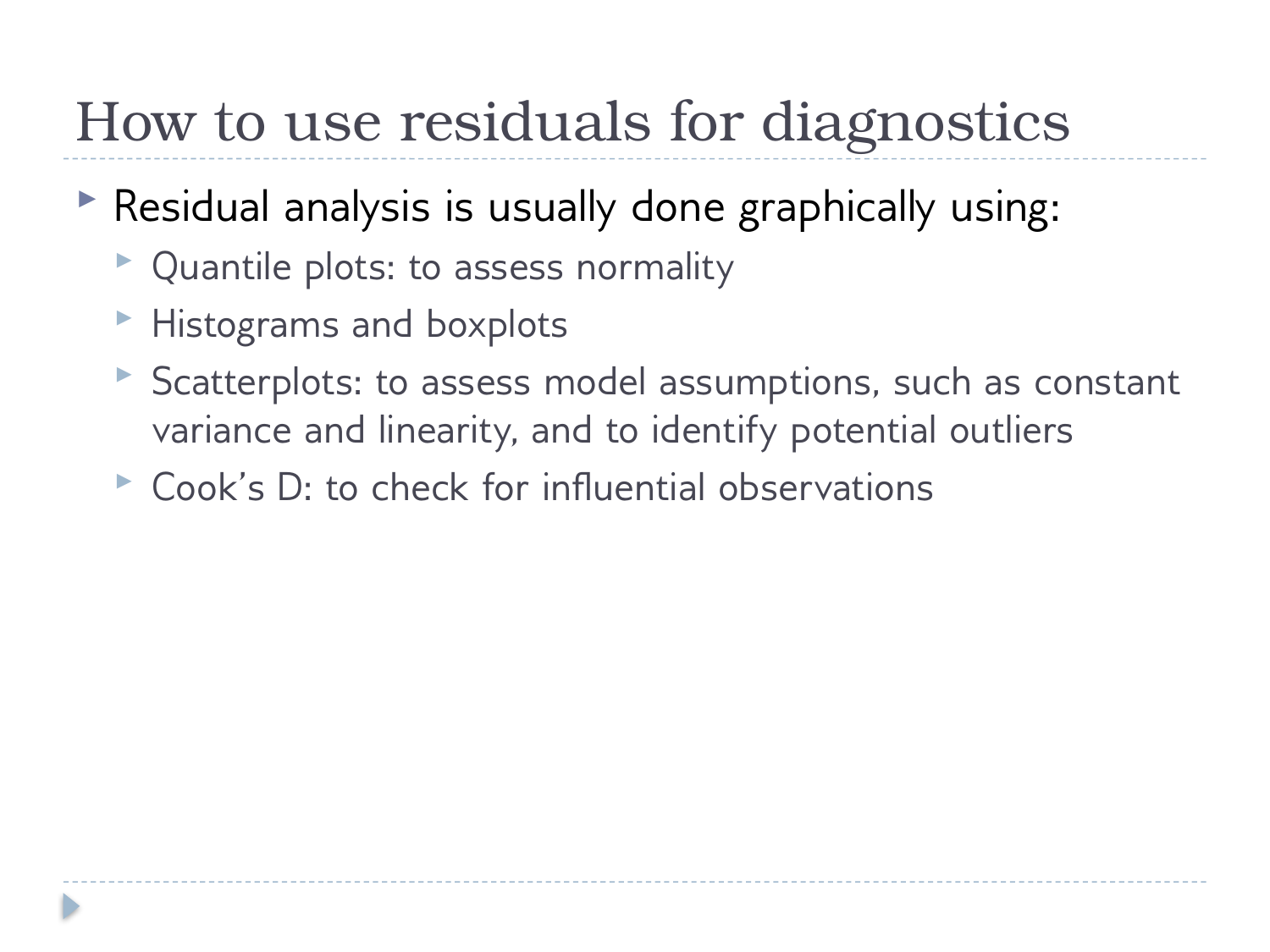

# How to use residuals for diagnostics
Residual analysis is usually done graphically using:
Quantile plots: to assess normality
Histograms and boxplots
Scatterplots: to assess model assumptions, such as constant variance and linearity, and to identify potential outliers
Cook’s D: to check for influential observations